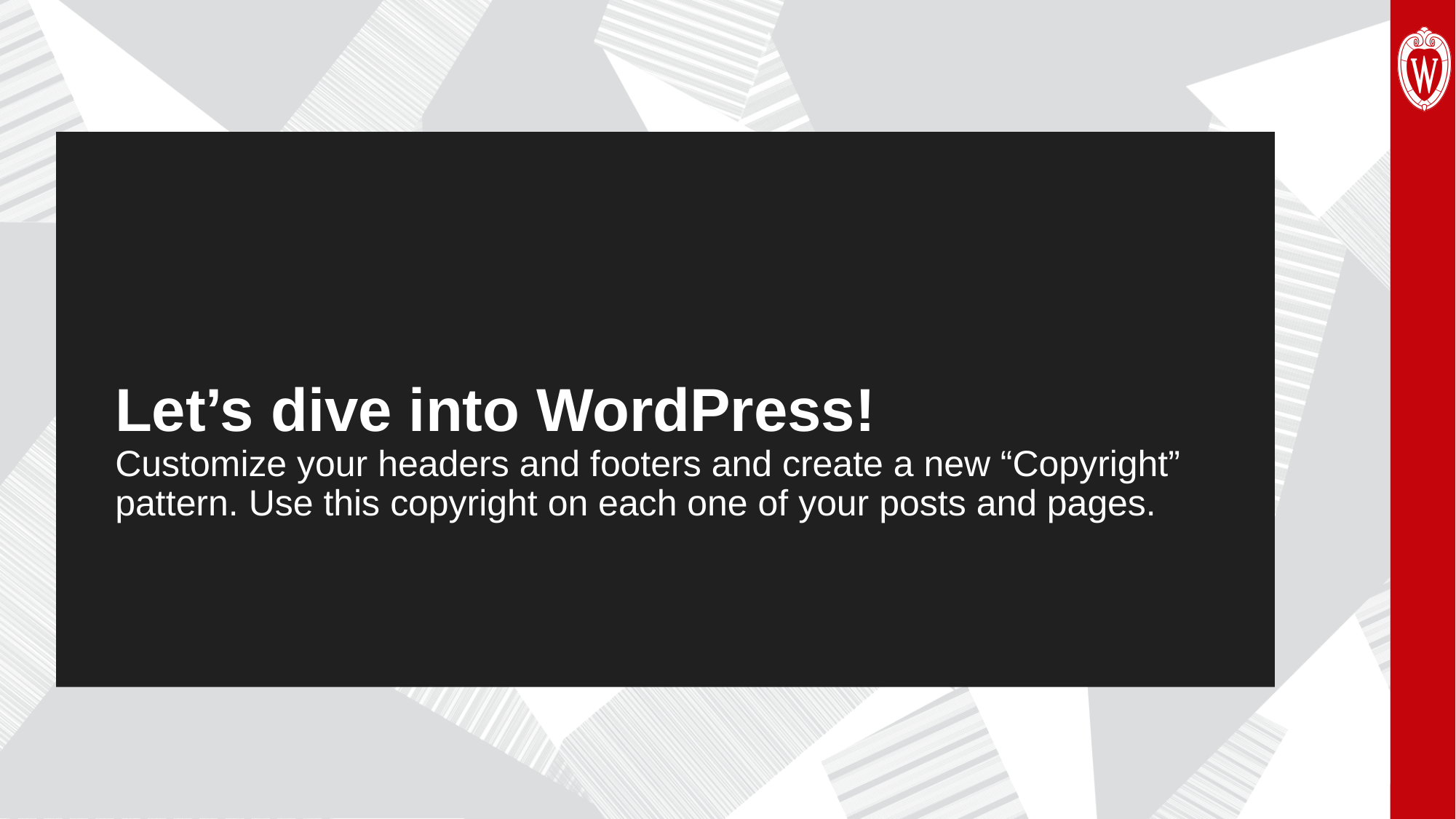

# Let’s dive into WordPress!
Customize your headers and footers and create a new “Copyright” pattern. Use this copyright on each one of your posts and pages.